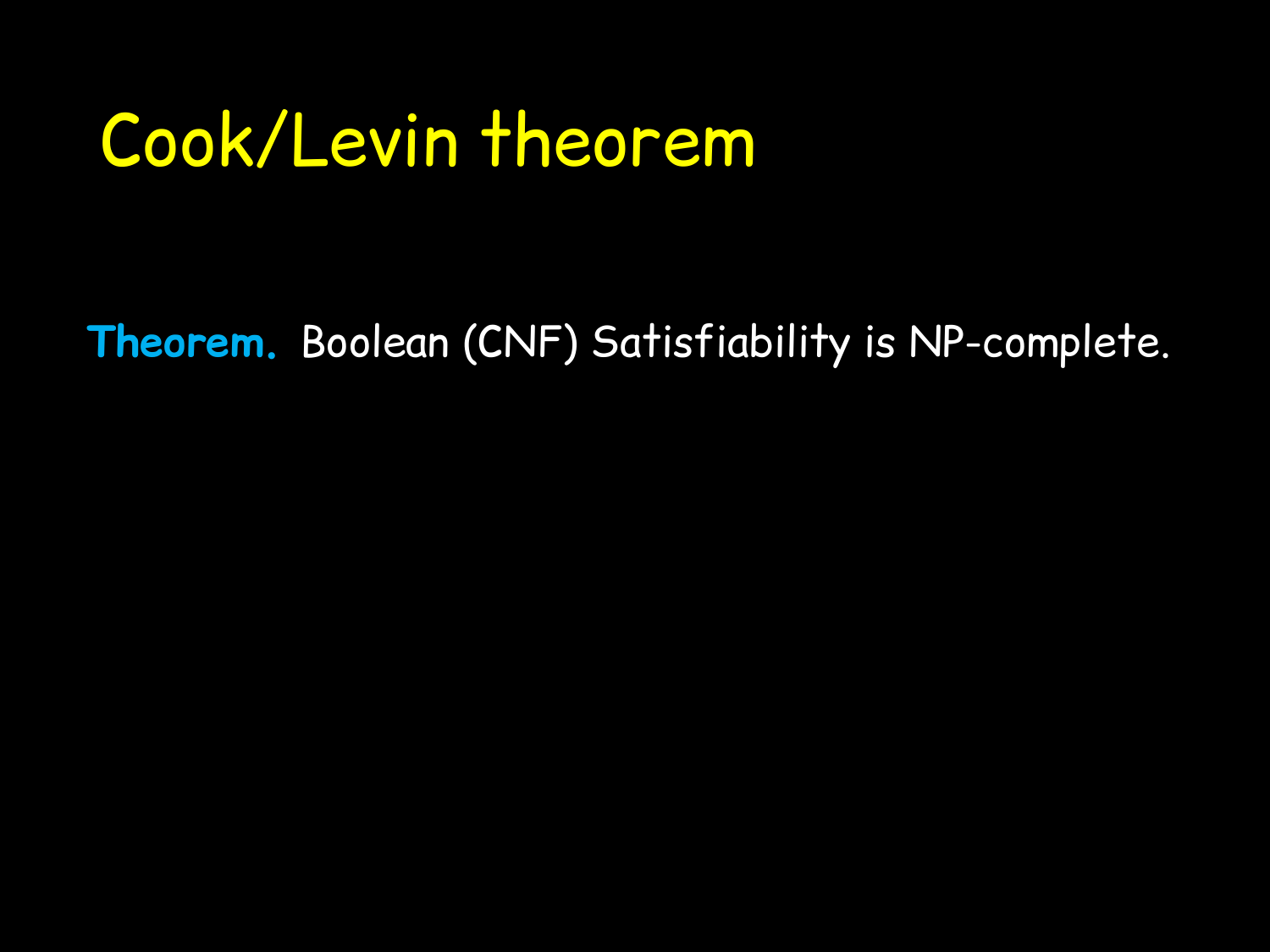

# Cook/Levin theorem
Theorem. Boolean (CNF) Satisfiability is NP-complete.